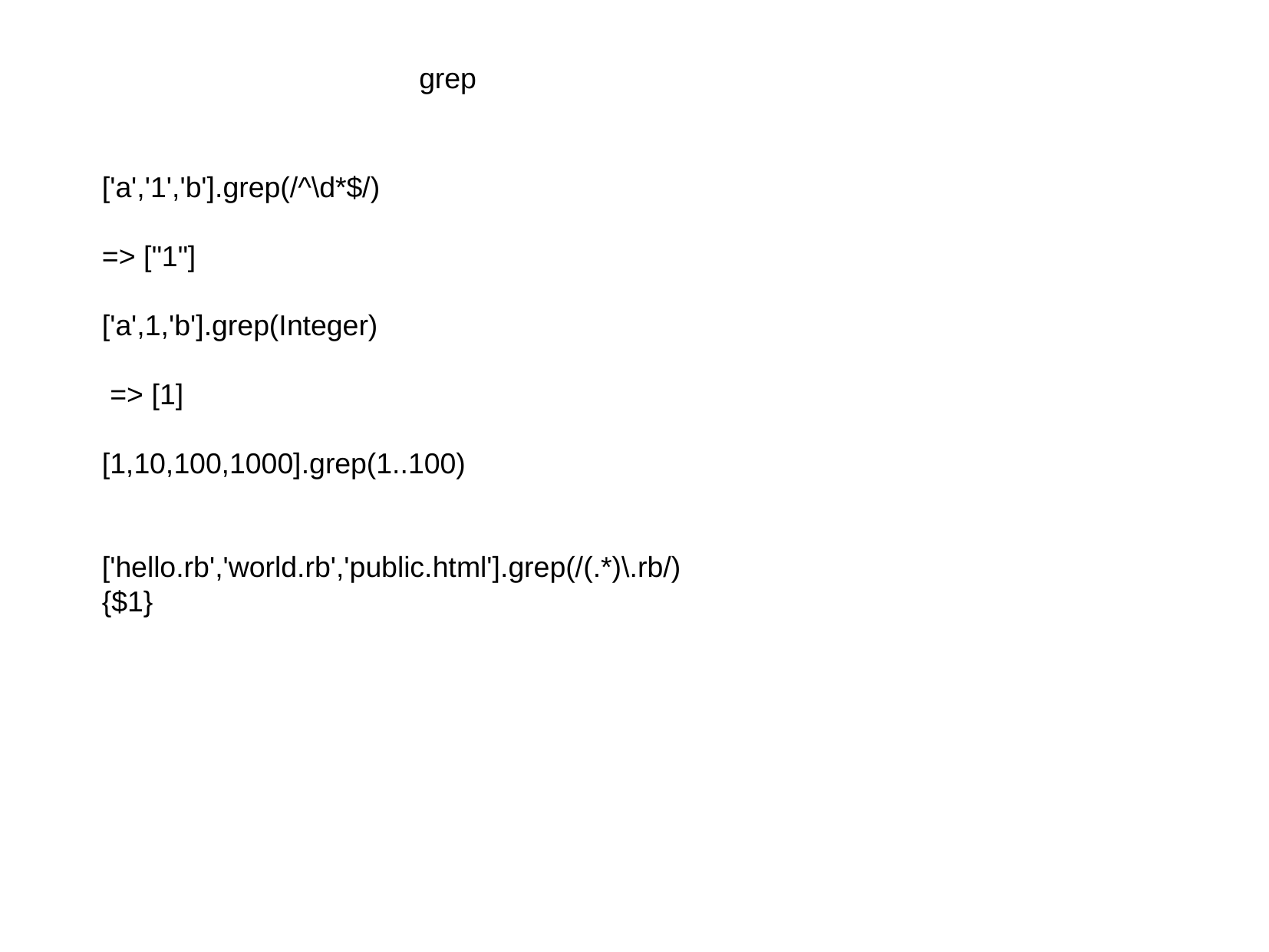

grep
['a','1','b'].grep(/^\d*$/)

=> ["1"]

['a',1,'b'].grep(Integer)

 => [1]

[1,10,100,1000].grep(1..100)

['hello.rb','world.rb','public.html'].grep(/(.*)\.rb/){$1}